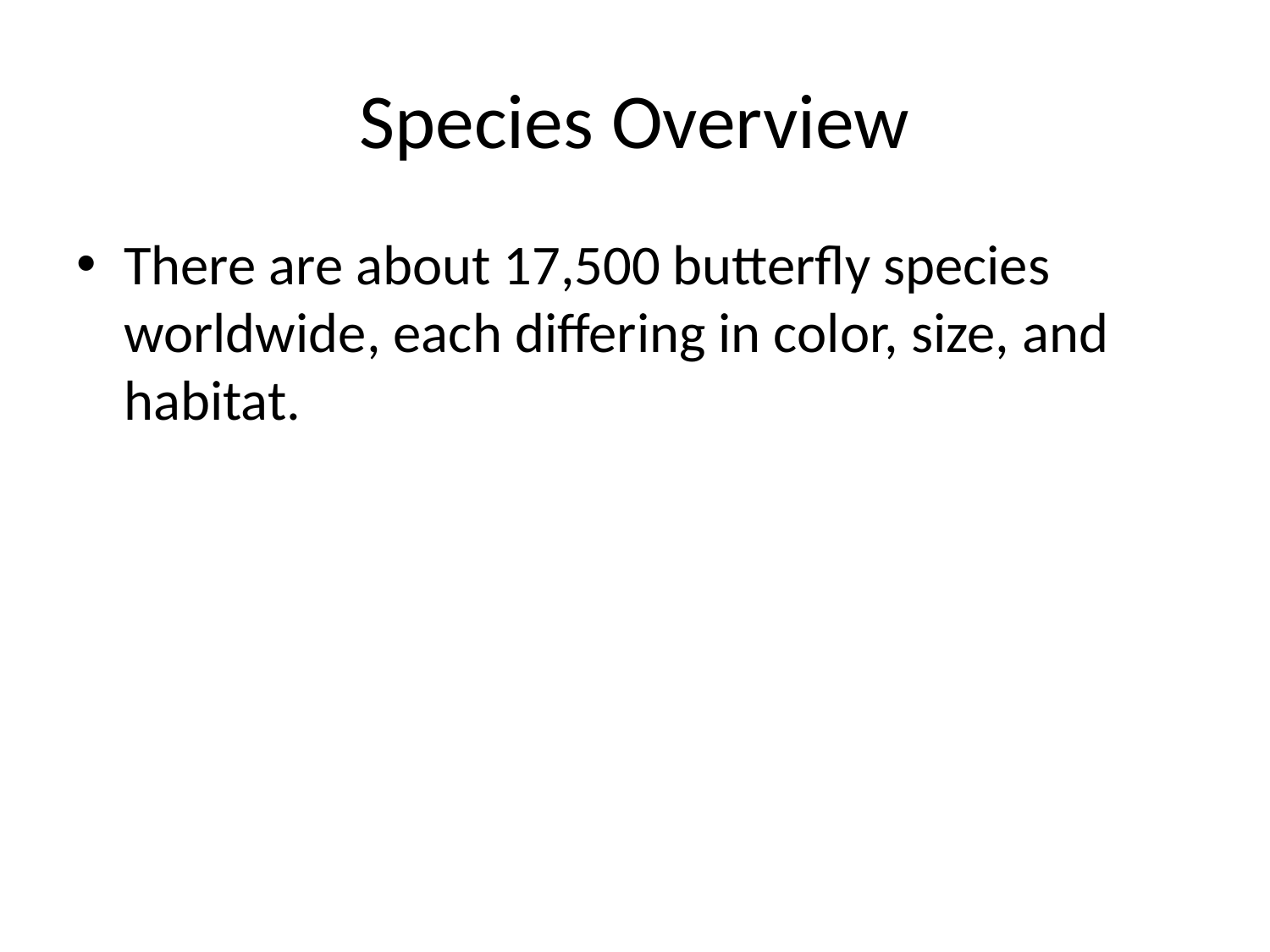

# Species Overview
There are about 17,500 butterfly species worldwide, each differing in color, size, and habitat.